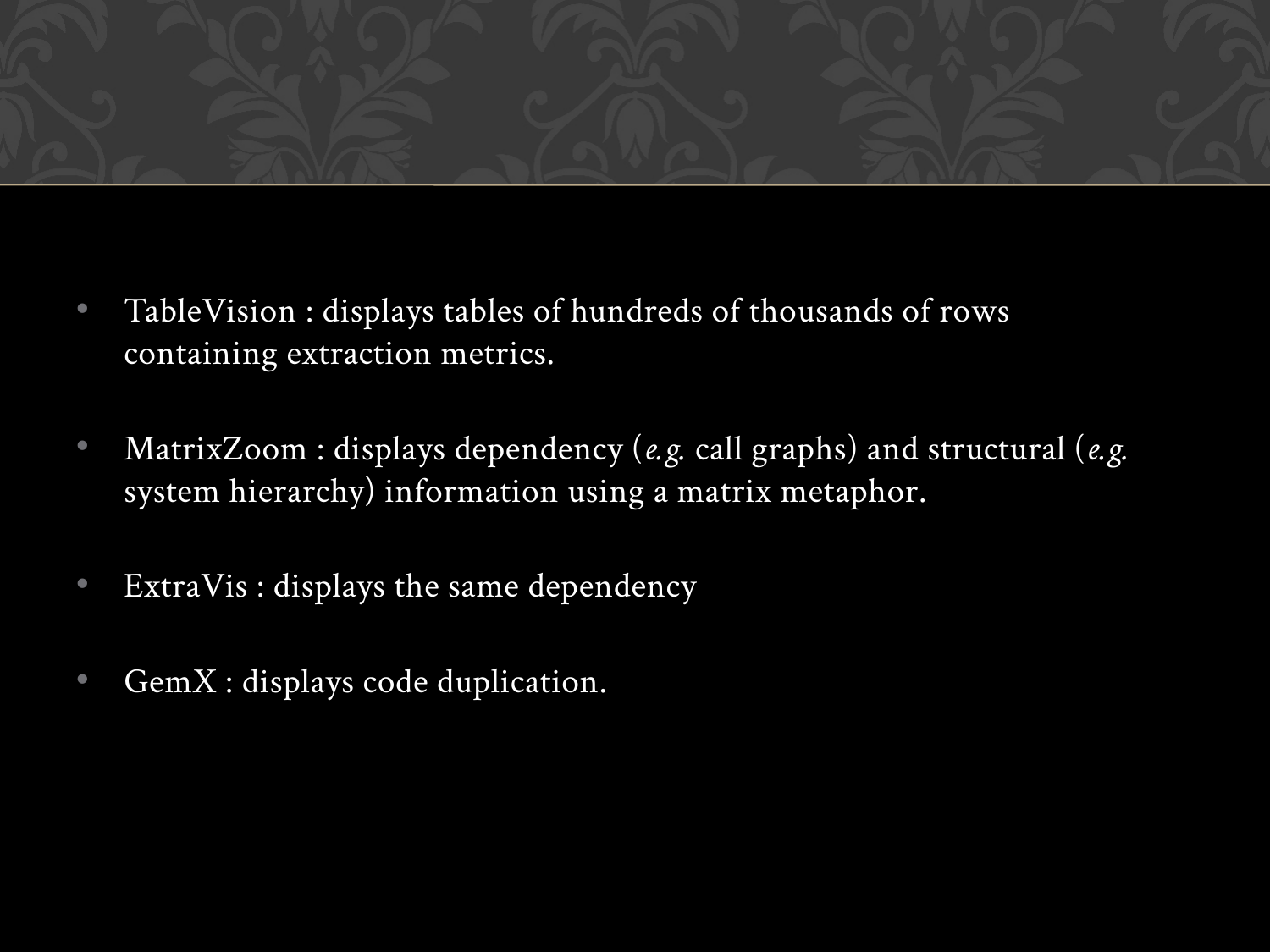

#
TableVision : displays tables of hundreds of thousands of rows
containing extraction metrics.
MatrixZoom : displays dependency (e.g. call graphs) and structural (e.g. system hierarchy) information using a matrix metaphor.
ExtraVis : displays the same dependency
GemX : displays code duplication.